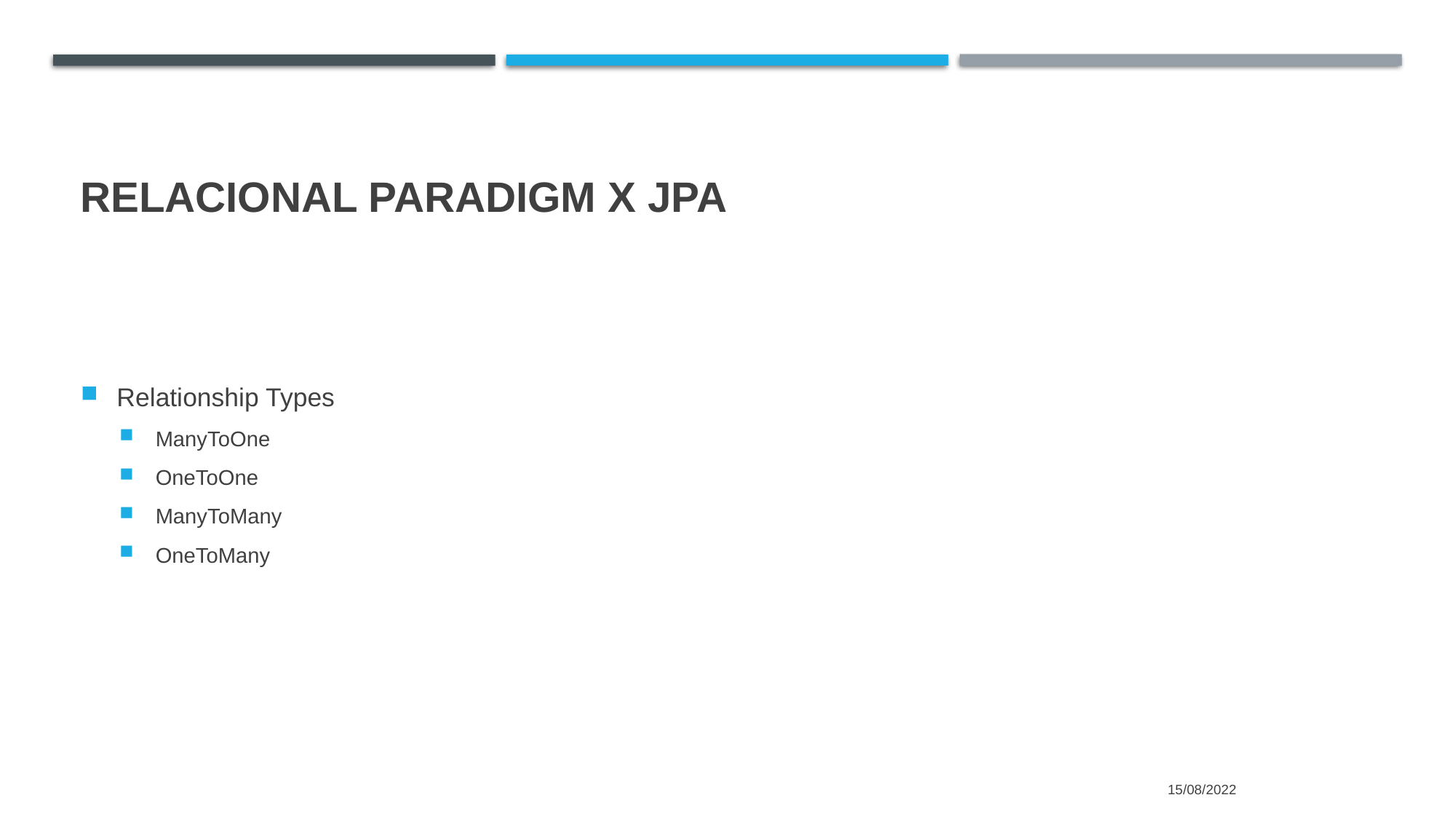

# relacional paradigm x JPA
Relationship Types
ManyToOne
OneToOne
ManyToMany
OneToMany

15/08/2022